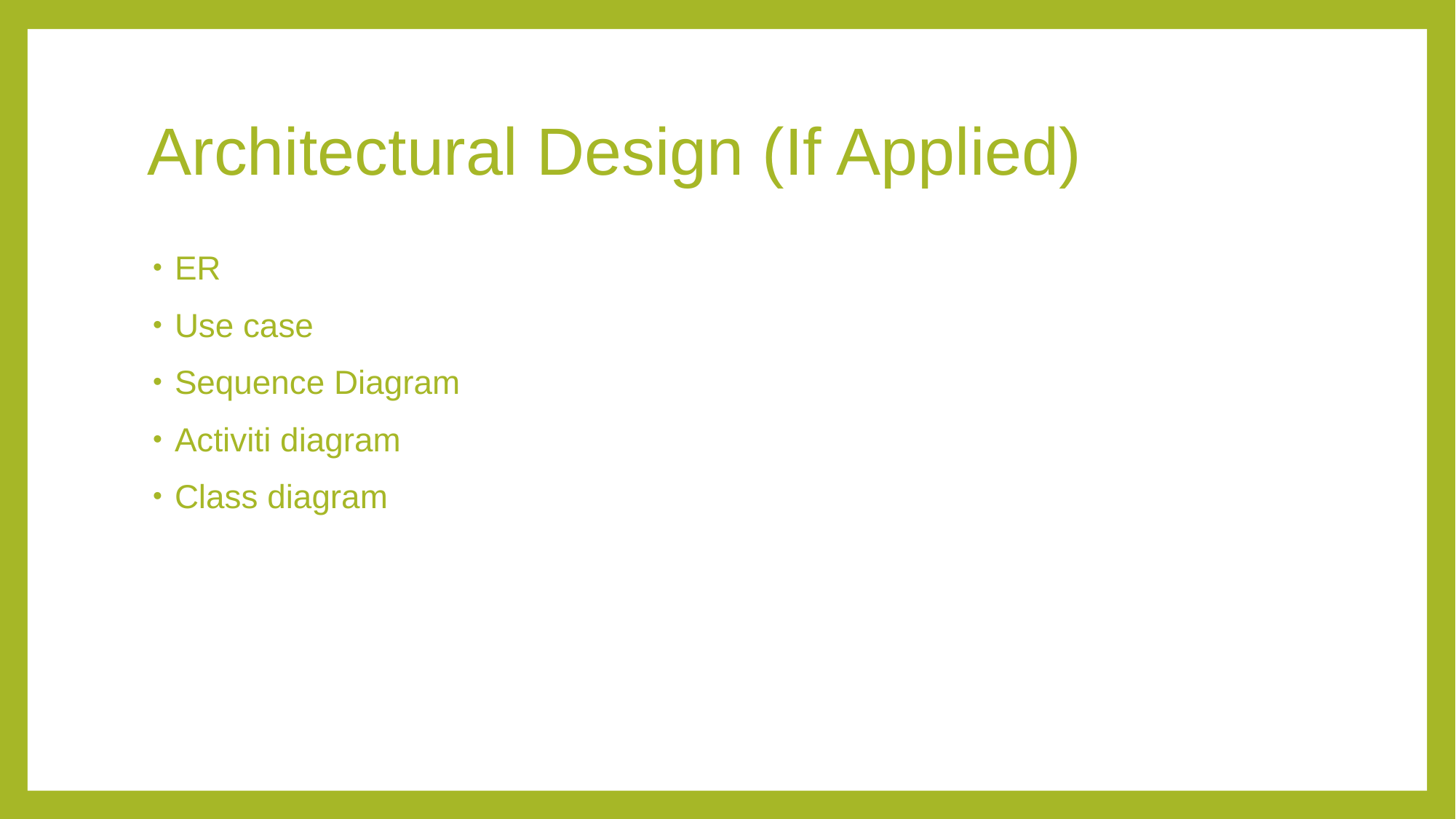

# Architectural Design (If Applied)
ER
Use case
Sequence Diagram
Activiti diagram
Class diagram